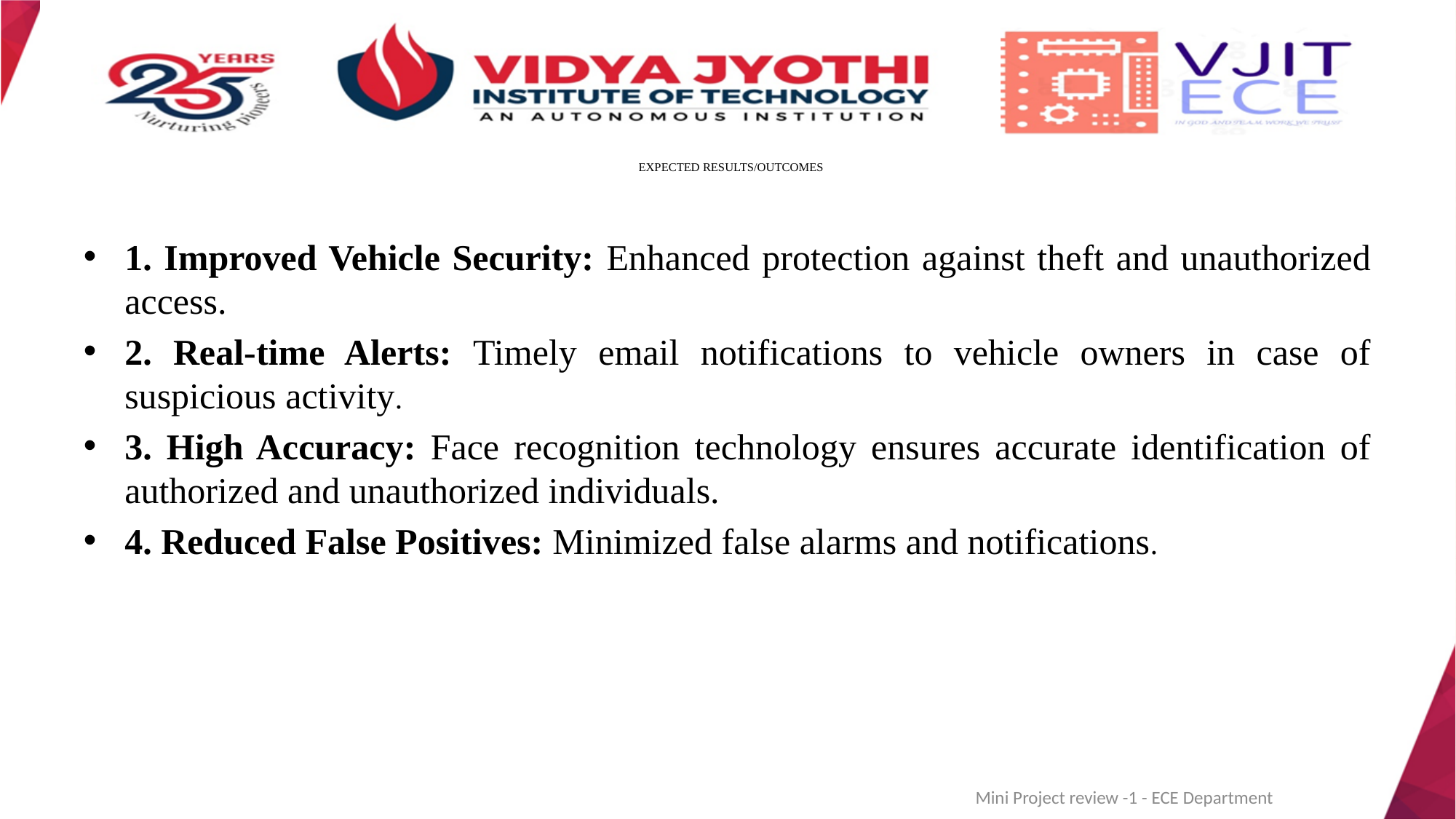

# EXPECTED RESULTS/OUTCOMES
1. Improved Vehicle Security: Enhanced protection against theft and unauthorized access.
2. Real-time Alerts: Timely email notifications to vehicle owners in case of suspicious activity.
3. High Accuracy: Face recognition technology ensures accurate identification of authorized and unauthorized individuals.
4. Reduced False Positives: Minimized false alarms and notifications.

8
Mini Project review -1 - ECE Department